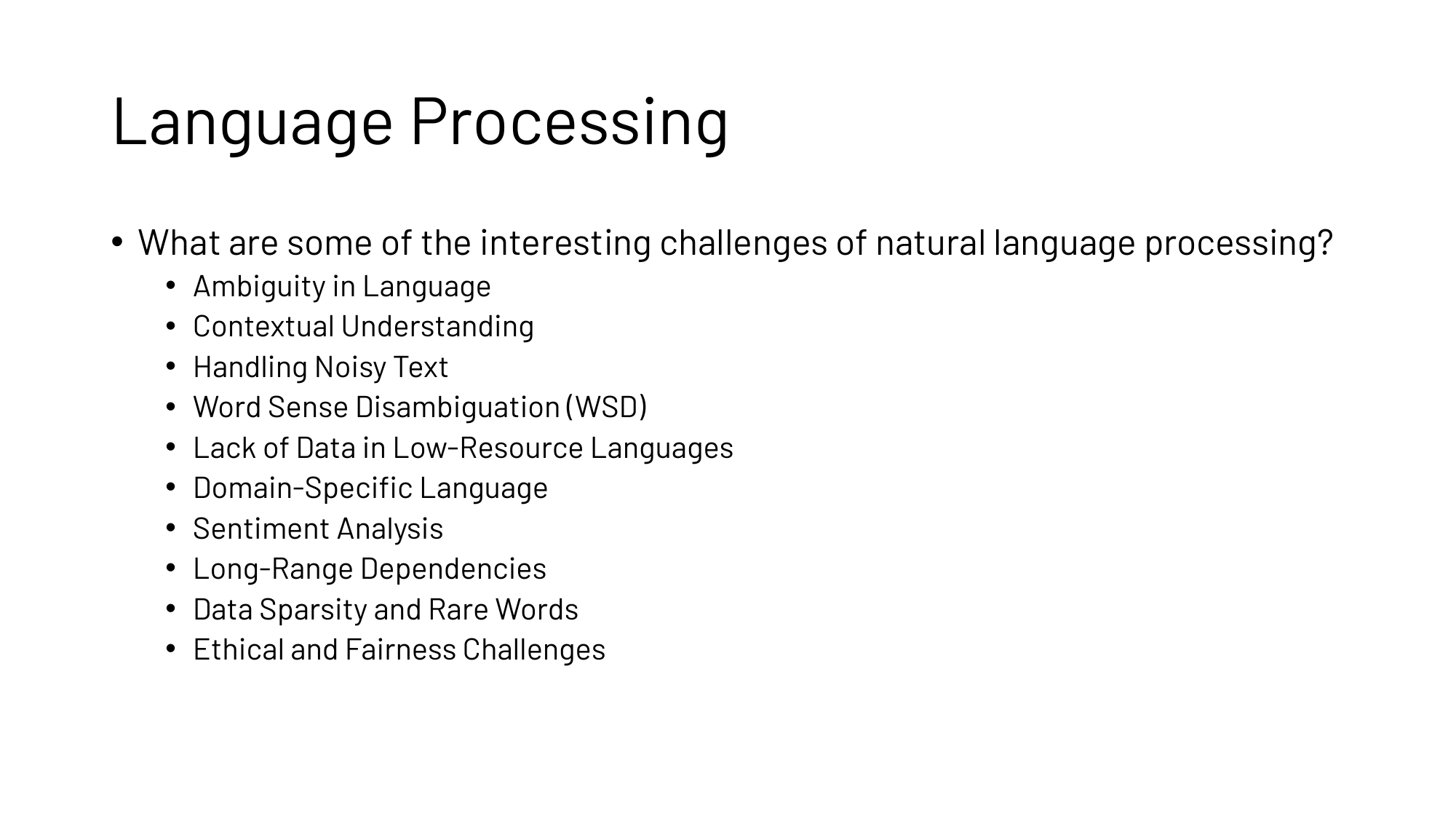

# Language Processing
What are some of the interesting challenges of natural language processing?
Ambiguity in Language
Contextual Understanding
Handling Noisy Text
Word Sense Disambiguation (WSD)
Lack of Data in Low-Resource Languages
Domain-Specific Language
Sentiment Analysis
Long-Range Dependencies
Data Sparsity and Rare Words
Ethical and Fairness Challenges